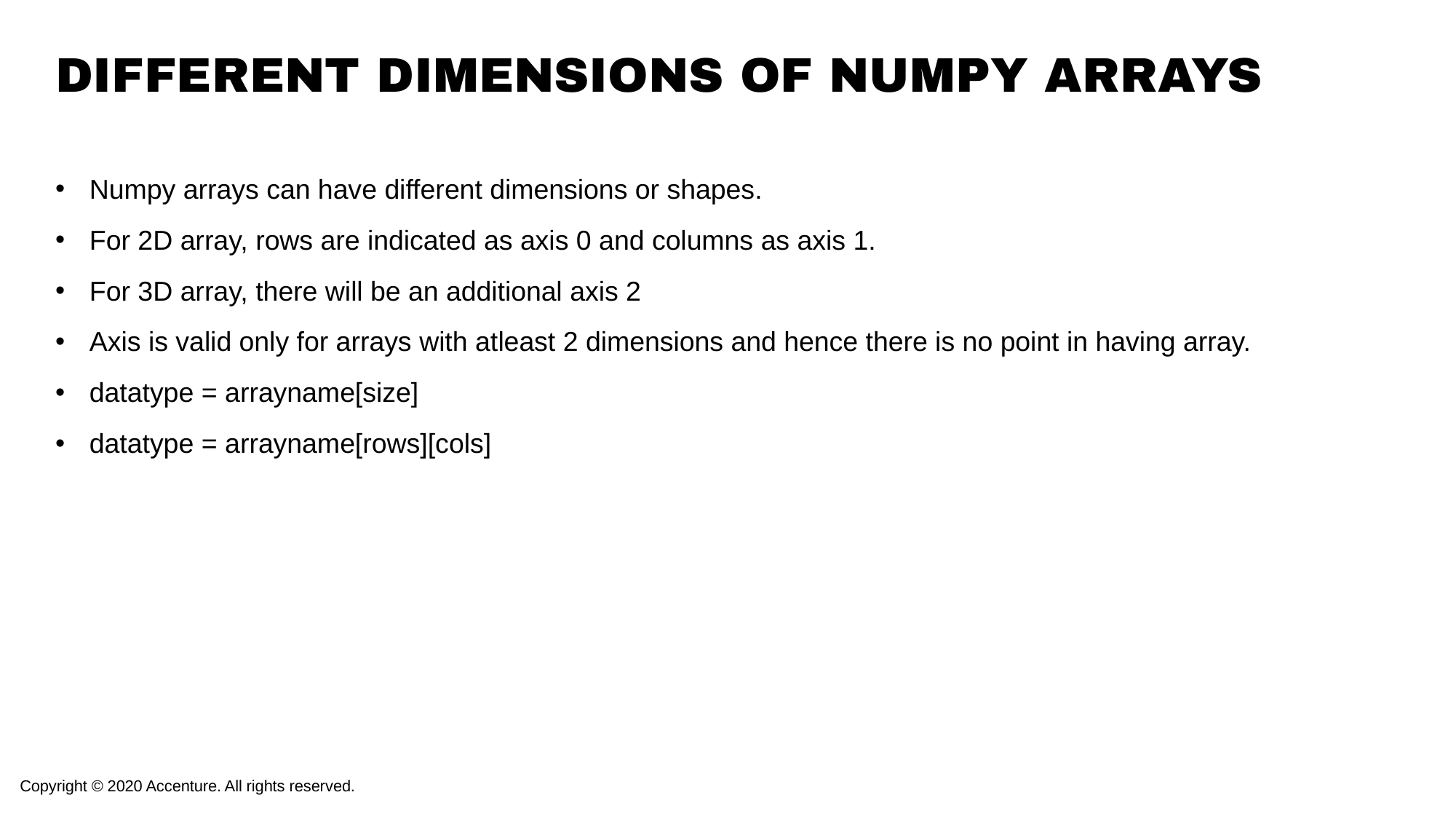

# Different dimensions of NumPy arrays

Numpy arrays can have different dimensions or shapes.
For 2D array, rows are indicated as axis 0 and columns as axis 1.
For 3D array, there will be an additional axis 2
Axis is valid only for arrays with atleast 2 dimensions and hence there is no point in having array.
datatype = arrayname[size]
datatype = arrayname[rows][cols]